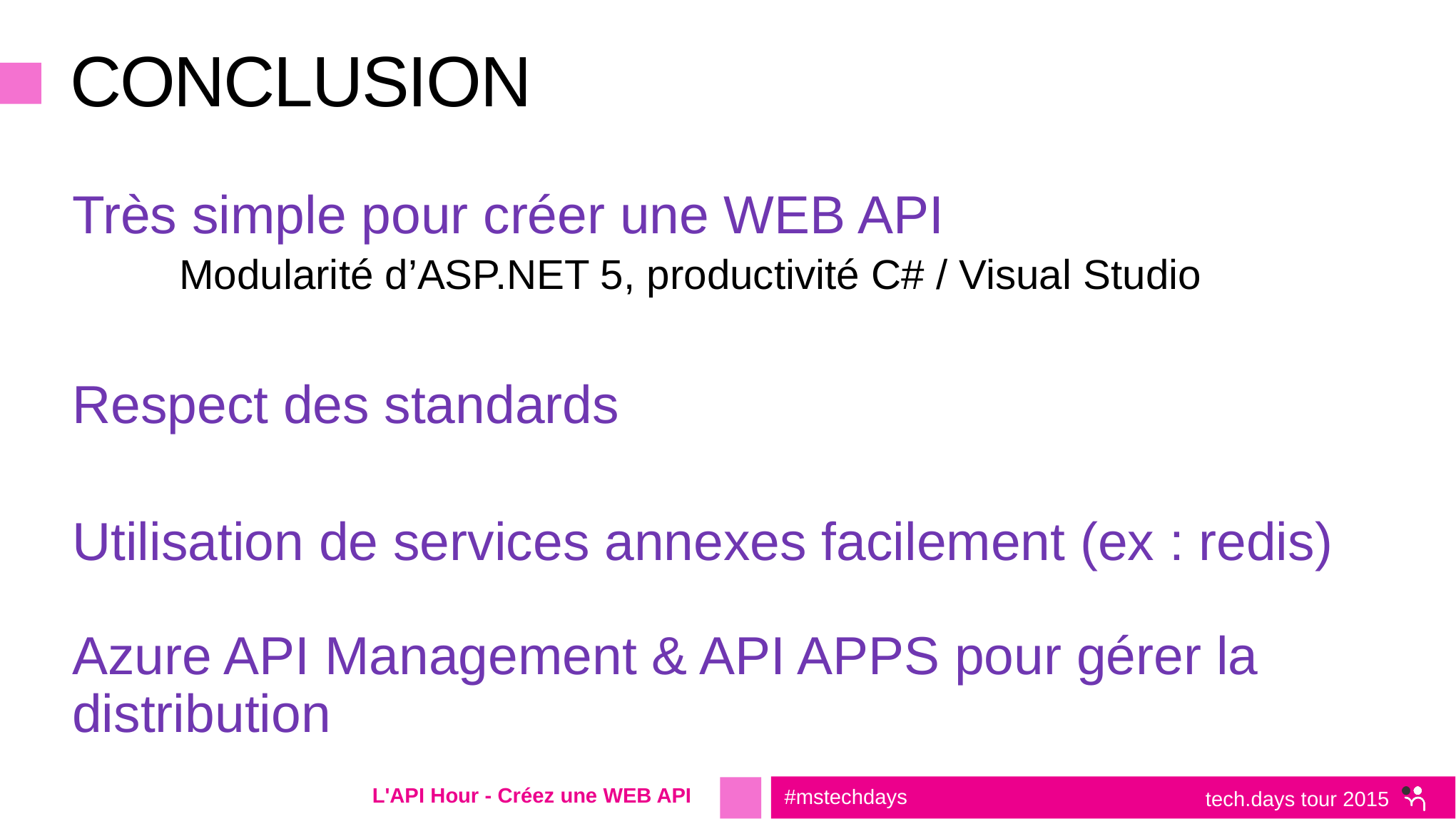

# CONCLUSION

Très simple pour créer une WEB API
Modularité d’ASP.NET 5, productivité C# / Visual Studio

Respect des standards

Utilisation de services annexes facilement (ex : redis)

Azure API Management & API APPS pour gérer la distribution
L'API Hour - Créez une WEB API